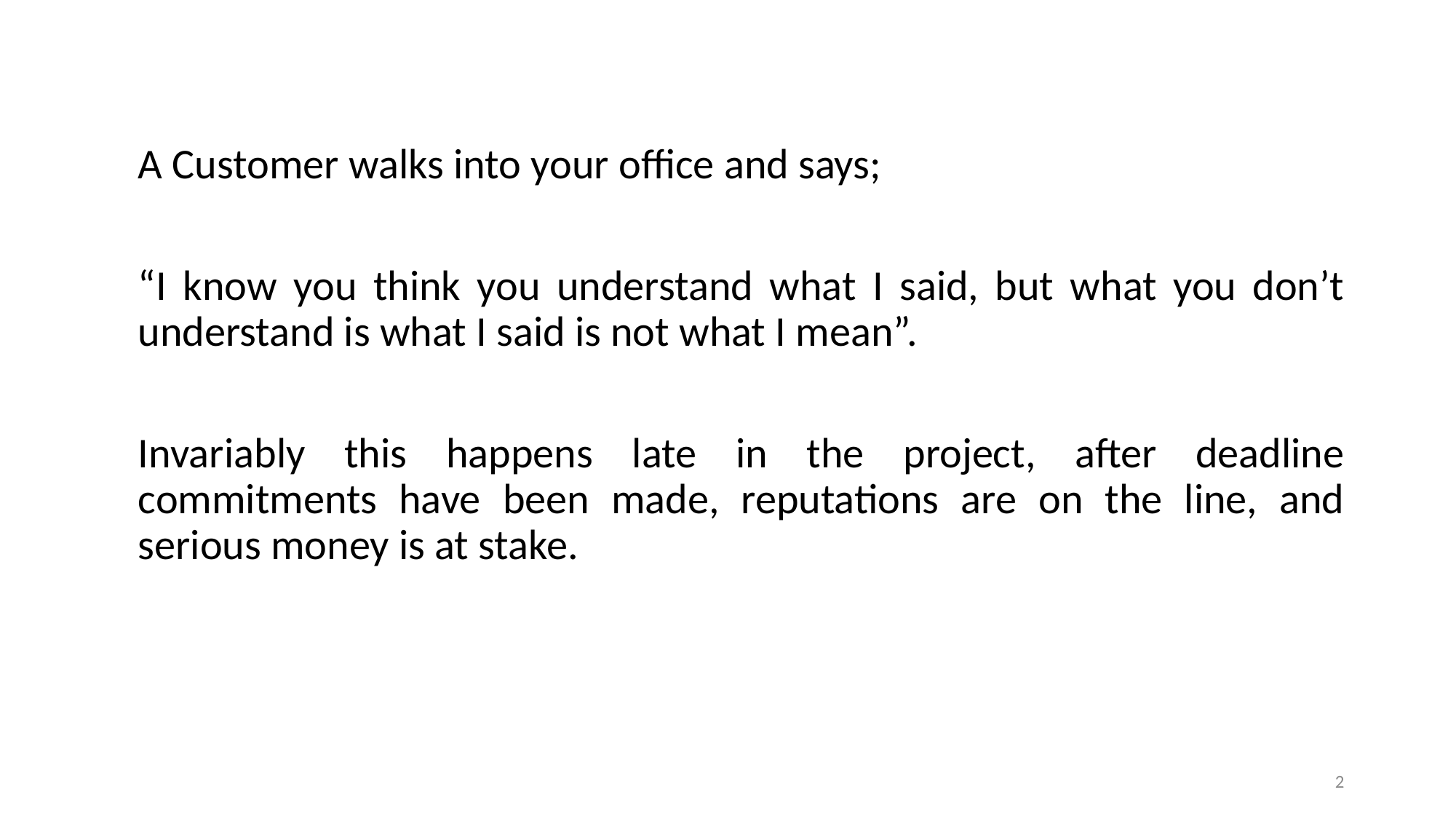

A Customer walks into your office and says;

“I know you think you understand what I said, but what you don’t understand is what I said is not what I mean”.

Invariably this happens late in the project, after deadline commitments have been made, reputations are on the line, and serious money is at stake.
2